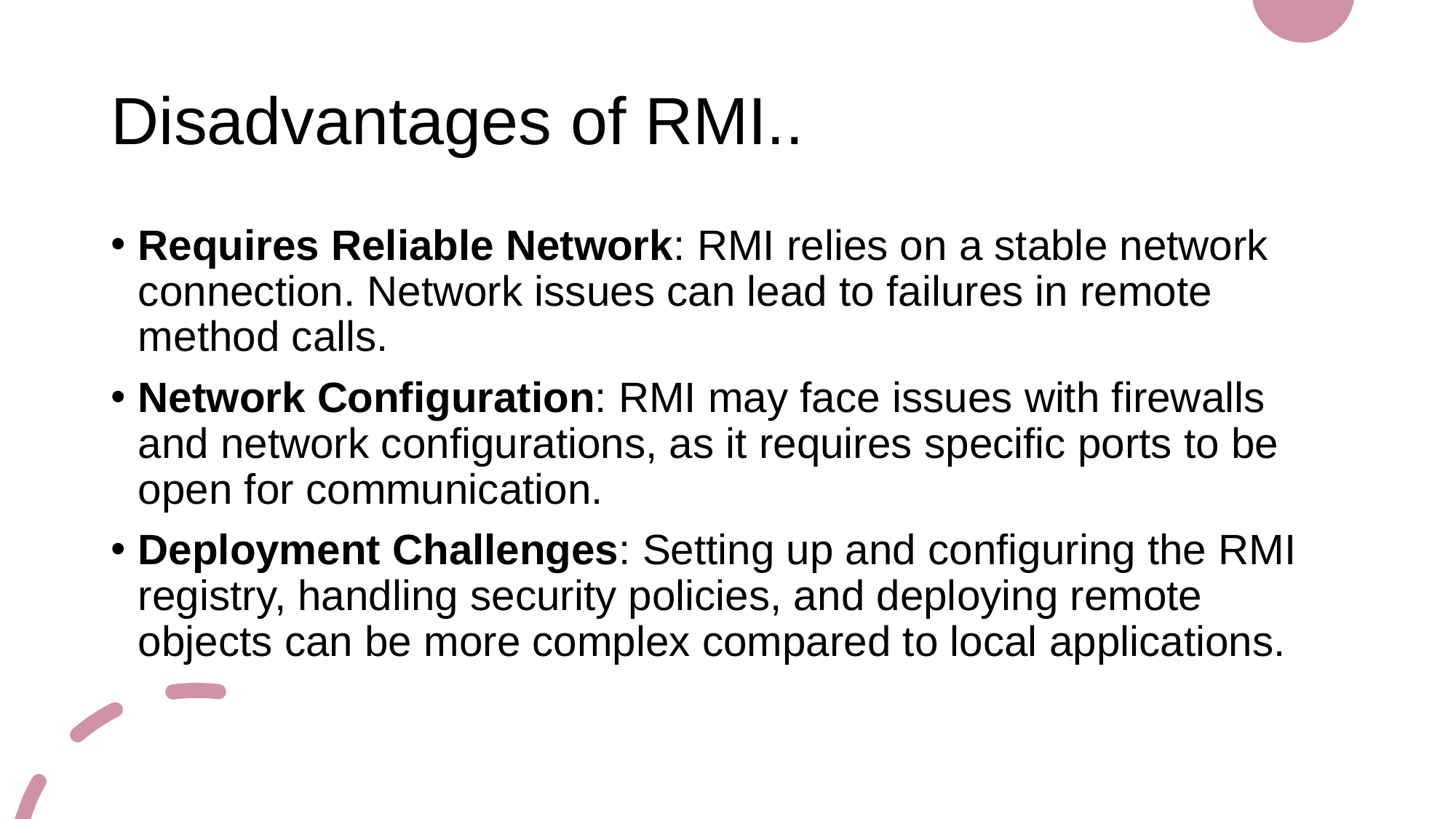

# Disadvantages of RMI..
Requires Reliable Network: RMI relies on a stable network connection. Network issues can lead to failures in remote method calls.
Network Configuration: RMI may face issues with firewalls and network configurations, as it requires specific ports to be open for communication.
Deployment Challenges: Setting up and configuring the RMI registry, handling security policies, and deploying remote objects can be more complex compared to local applications.